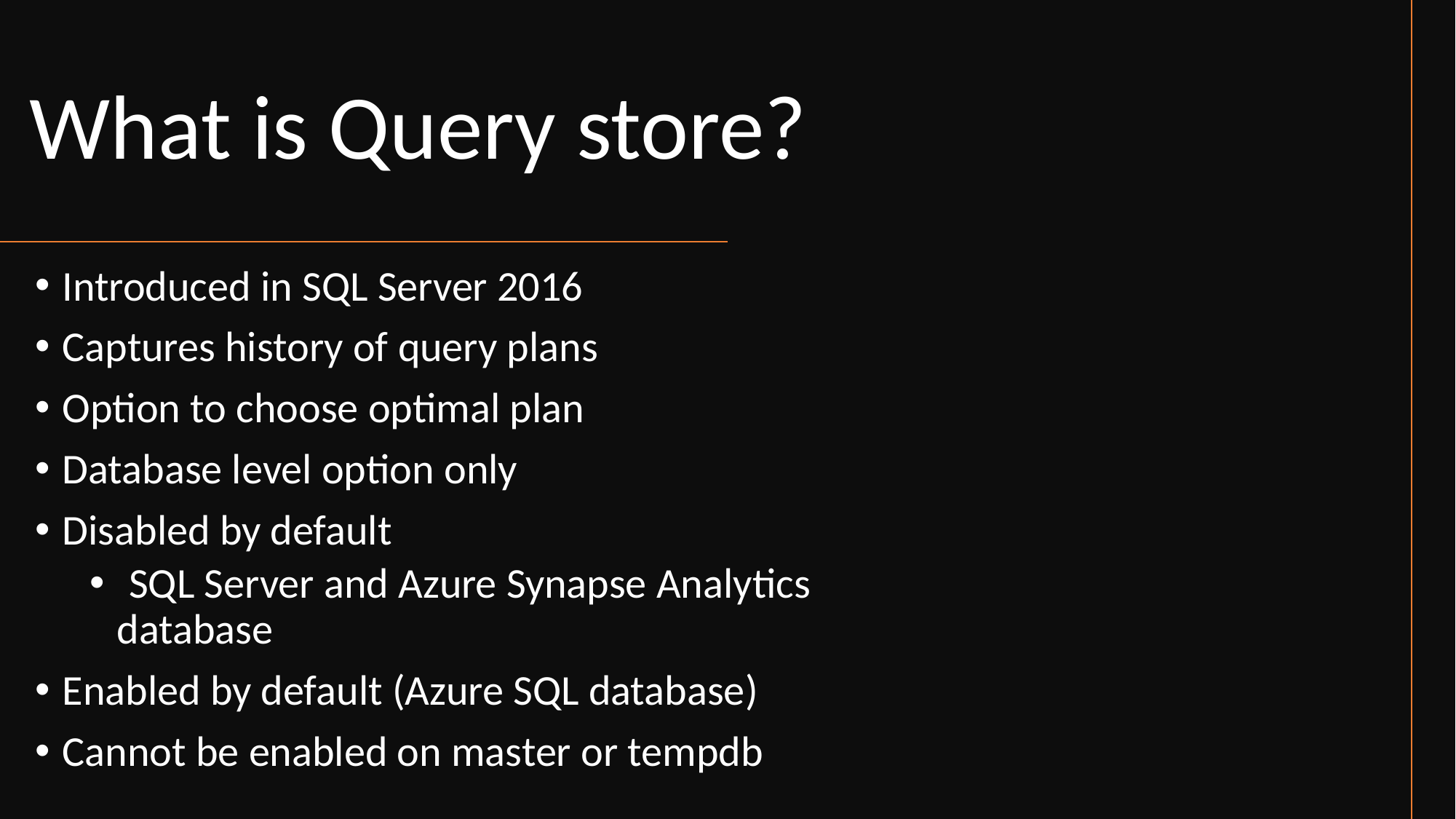

# What is Query store?
Introduced in SQL Server 2016
Captures history of query plans
Option to choose optimal plan
Database level option only
Disabled by default
 SQL Server and Azure Synapse Analytics database
Enabled by default (Azure SQL database)
Cannot be enabled on master or tempdb